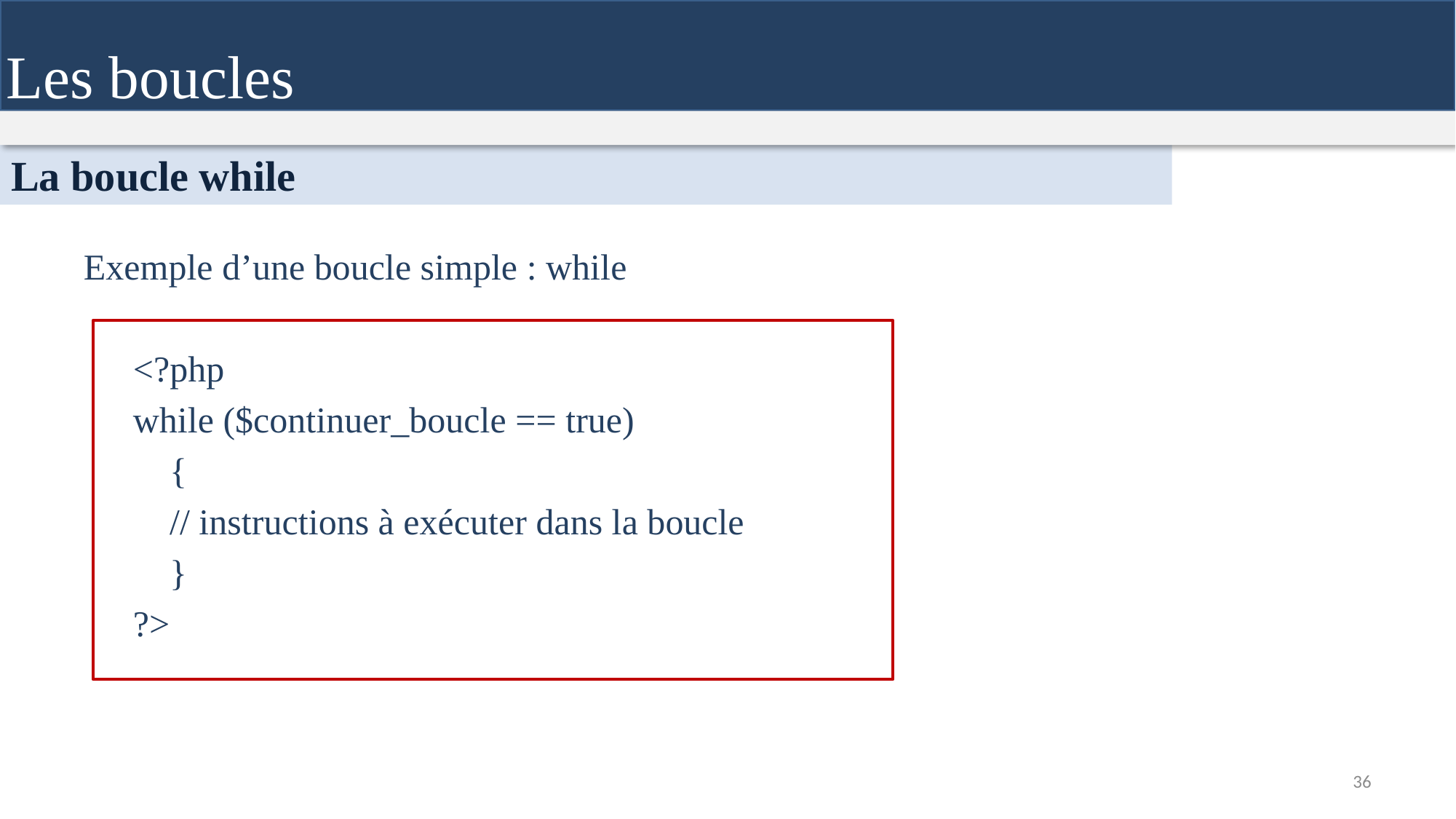

Les boucles

La boucle while

Exemple d’une boucle simple : while

<?php
while ($continuer_boucle == true)
{
// instructions à exécuter dans la boucle
}
?>

36